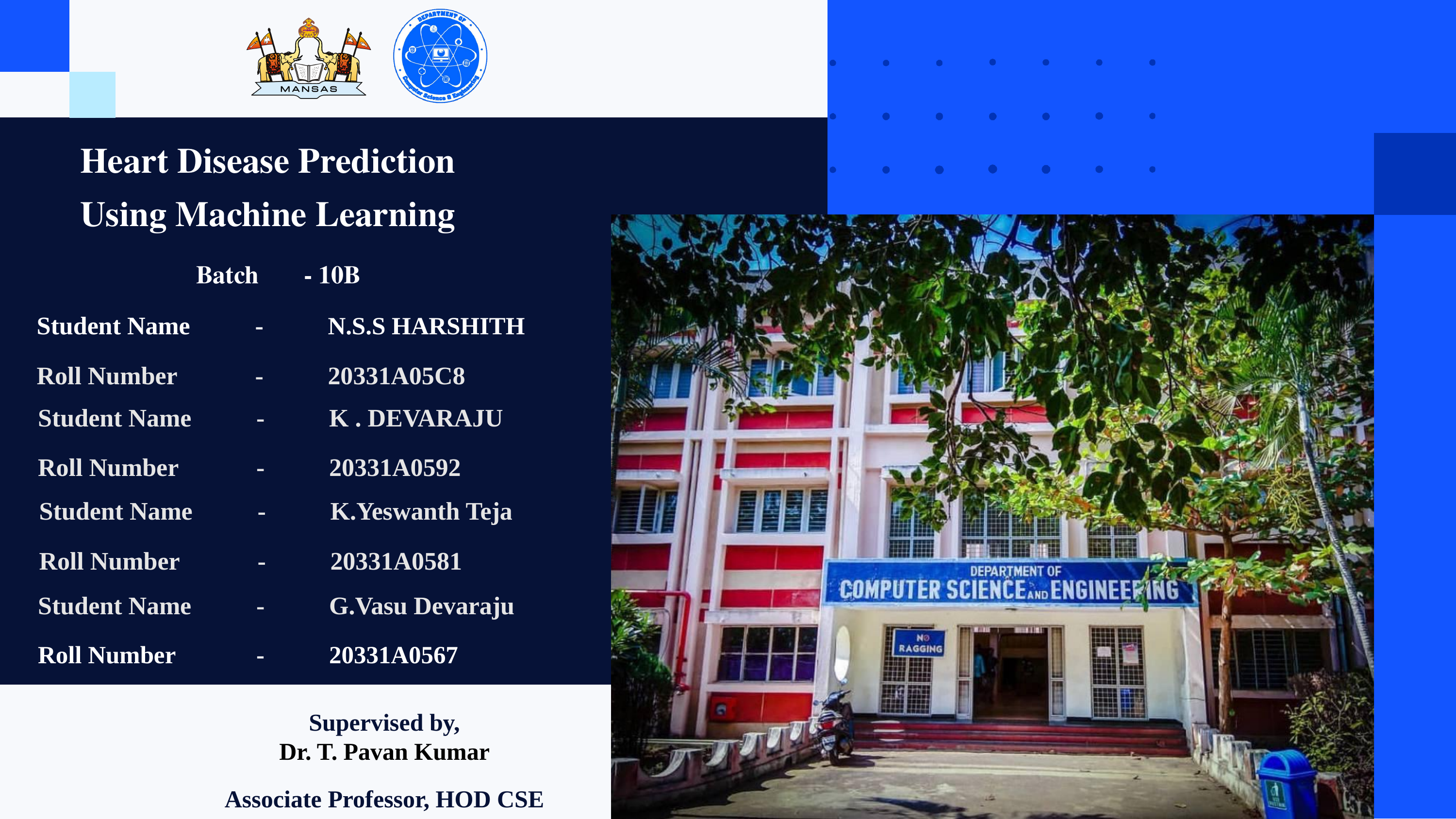

Heart Disease Prediction Using Machine Learning

      Batch	- 10B
Student Name  	- 	N.S.S HARSHITH
Roll Number		-	20331A05C8
Student Name	-	K . DEVARAJU
Roll Number		- 	20331A0592
Student Name	-	K.Yeswanth Teja
Roll Number		-	20331A0581
Student Name	-	G.Vasu Devaraju
Roll Number		-	20331A0567

Supervised by,
Dr. T. Pavan Kumar
Associate Professor, HOD CSE